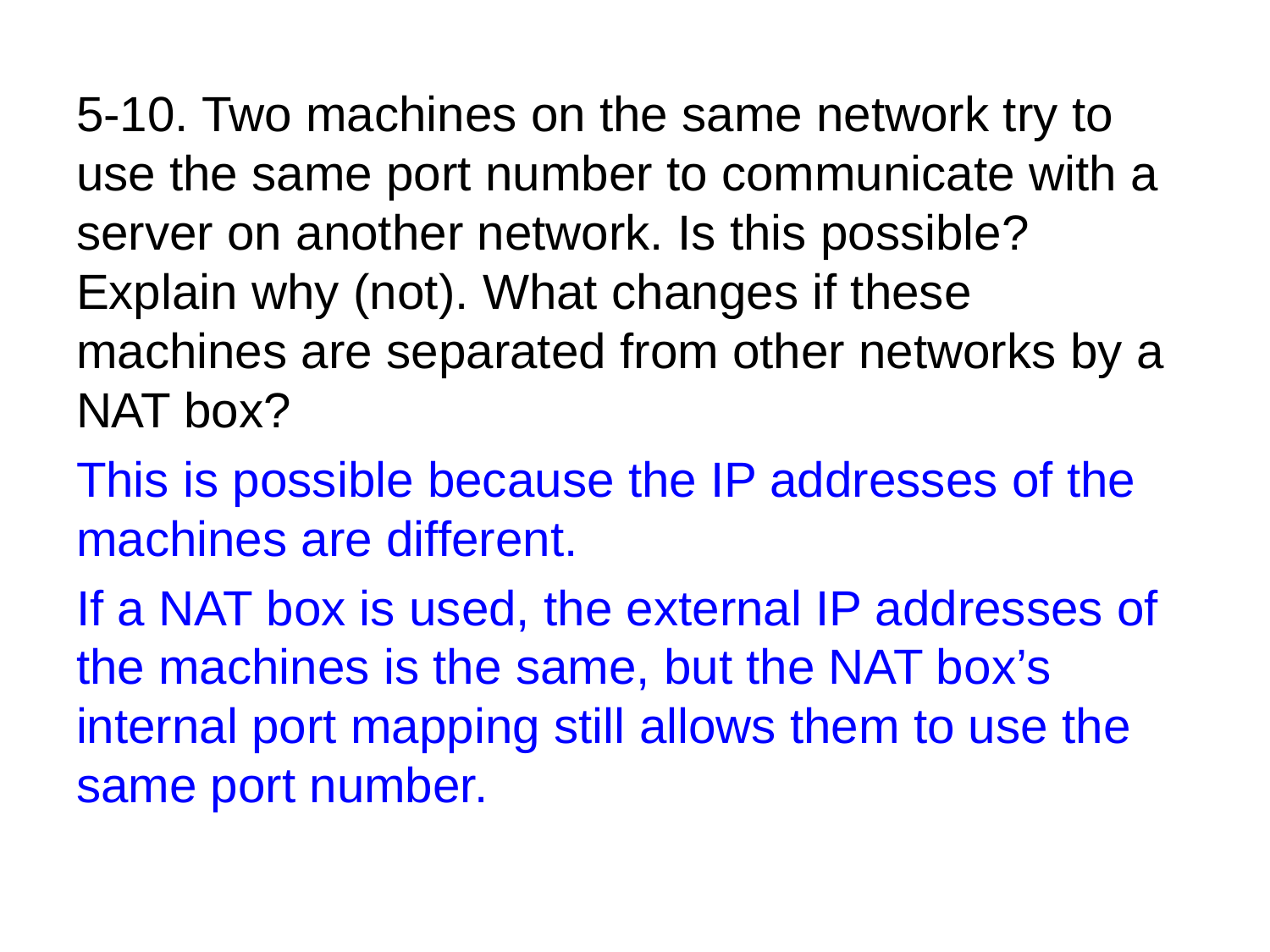

5-10. Two machines on the same network try to use the same port number to communicate with a server on another network. Is this possible? Explain why (not). What changes if these machines are separated from other networks by a NAT box?
This is possible because the IP addresses of the machines are different.
If a NAT box is used, the external IP addresses of the machines is the same, but the NAT box’s internal port mapping still allows them to use the same port number.